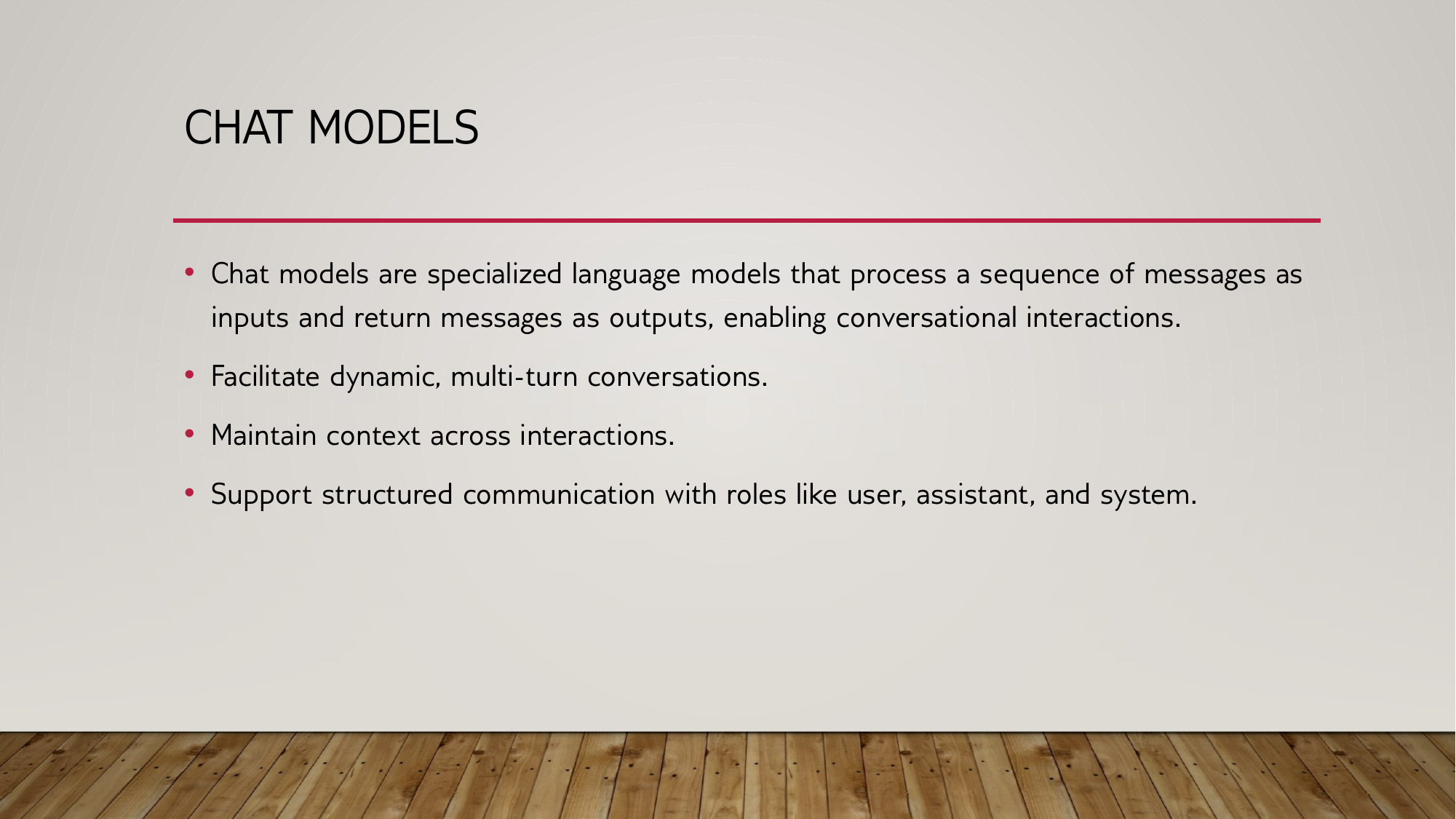

# Chat Models
Chat models are specialized language models that process a sequence of messages as inputs and return messages as outputs, enabling conversational interactions.​
Facilitate dynamic, multi-turn conversations.
Maintain context across interactions.
Support structured communication with roles like user, assistant, and system.​